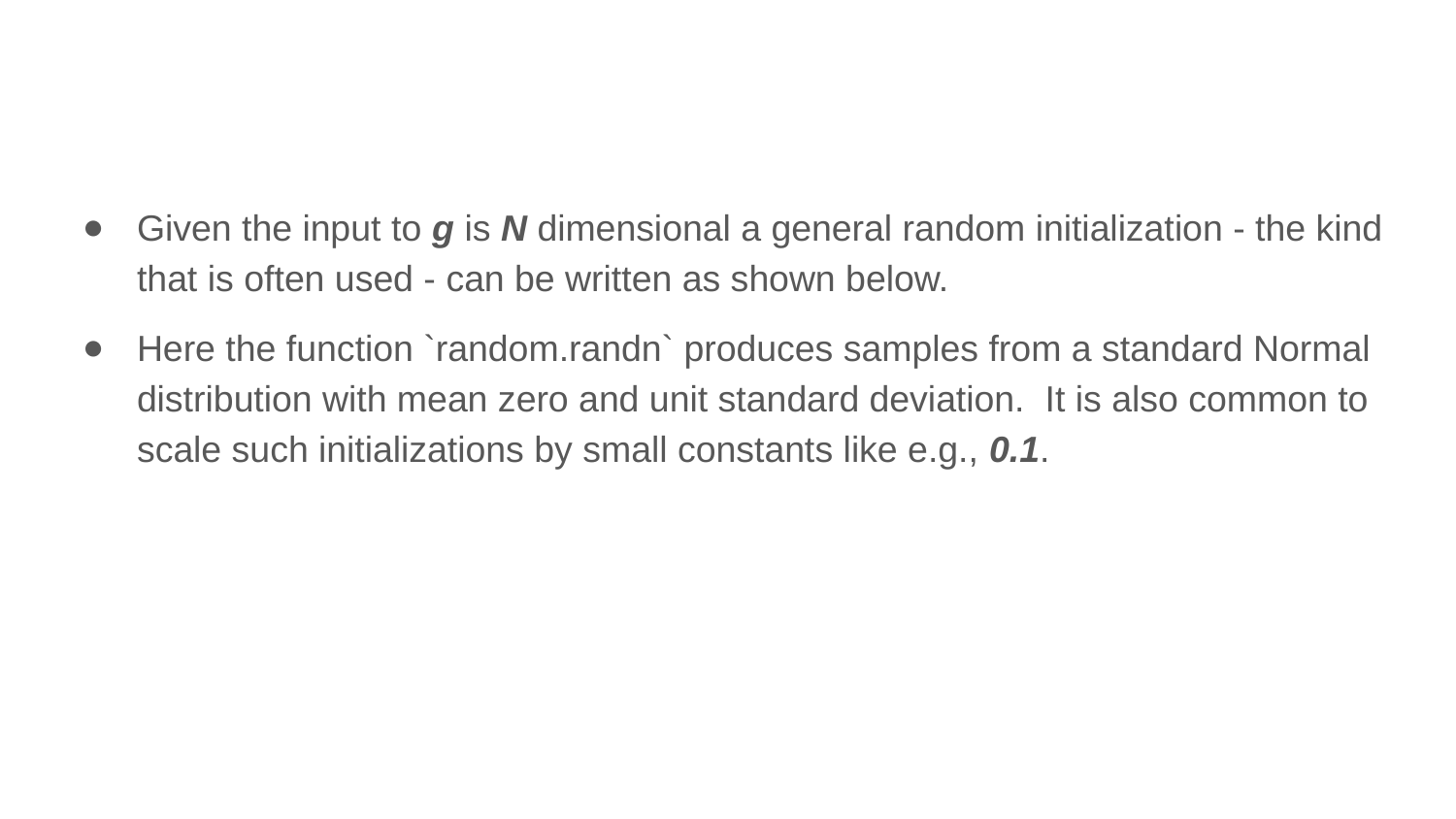

Given the input to g is N dimensional a general random initialization - the kind that is often used - can be written as shown below.
Here the function `random.randn` produces samples from a standard Normal distribution with mean zero and unit standard deviation.  It is also common to scale such initializations by small constants like e.g., 0.1.